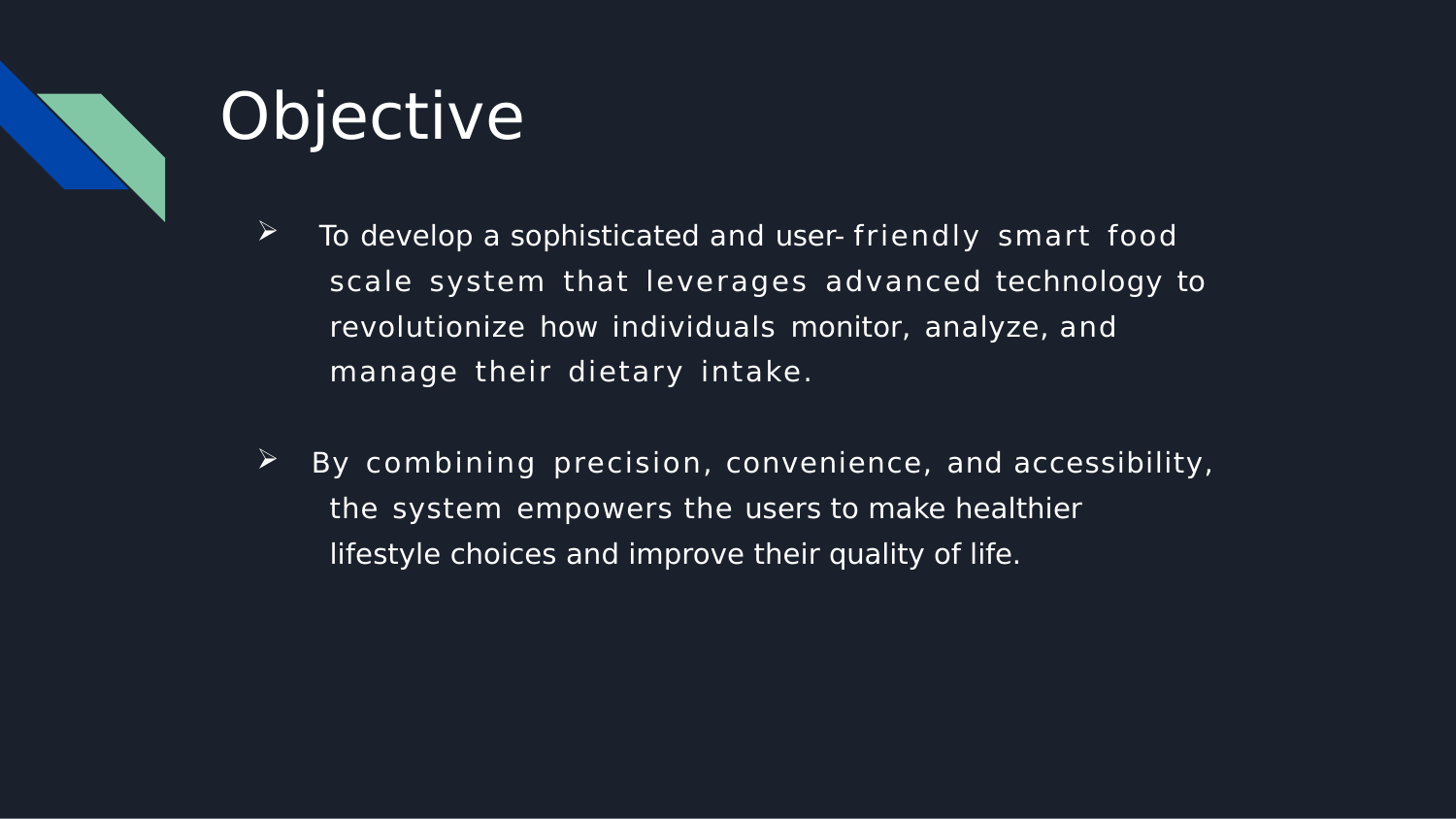

# Objective
 To develop a sophisticated and user- friendly smart food
scale system that leverages advanced technology to
revolutionize how individuals monitor, analyze, and
manage their dietary intake.

By combining precision, convenience, and accessibility,
the system empowers the users to make healthier
lifestyle choices and improve their quality of life.